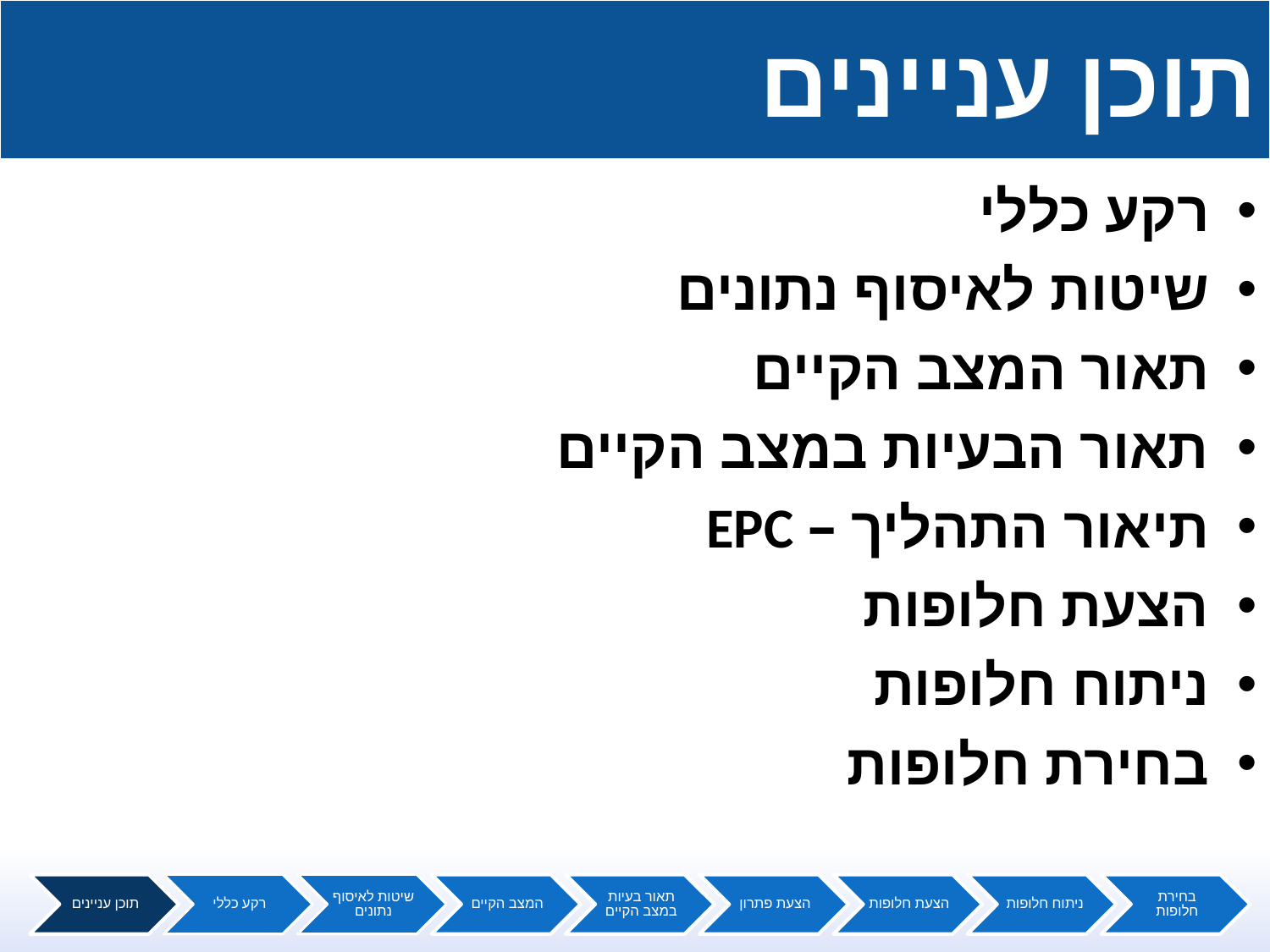

# תוכן עניינים
רקע כללי
שיטות לאיסוף נתונים
תאור המצב הקיים
תאור הבעיות במצב הקיים
תיאור התהליך – EPC
הצעת חלופות
ניתוח חלופות
בחירת חלופות

תוכן עניינים
רקע כללי
שיטות לאיסוף נתונים
המצב הקיים
תאור בעיות במצב הקיים
הצעת פתרון
הצעת חלופות
ניתוח חלופות
בחירת חלופות